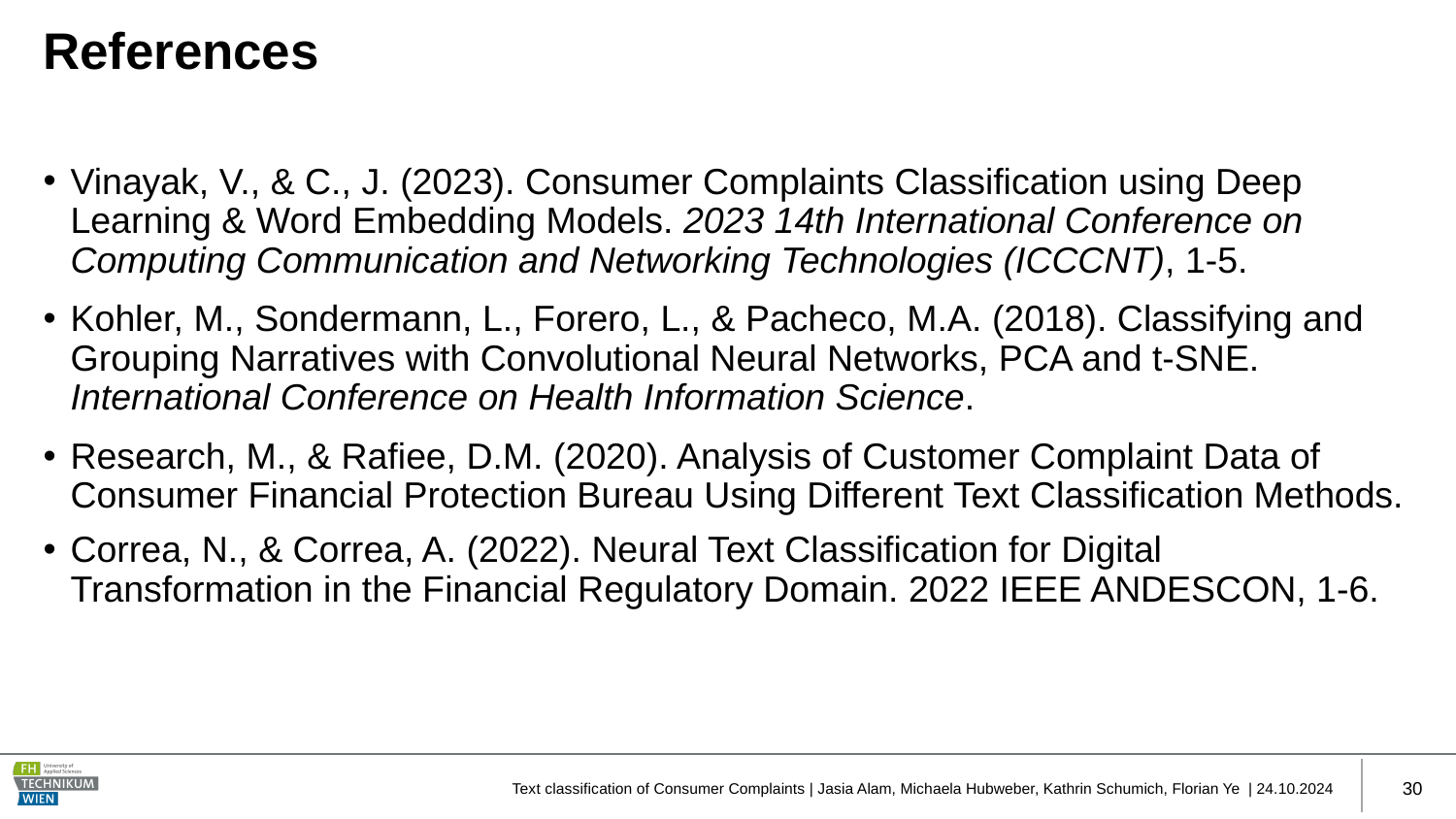

# References

Vinayak, V., & C., J. (2023). Consumer Complaints Classification using Deep Learning & Word Embedding Models. 2023 14th International Conference on Computing Communication and Networking Technologies (ICCCNT), 1-5.
Kohler, M., Sondermann, L., Forero, L., & Pacheco, M.A. (2018). Classifying and Grouping Narratives with Convolutional Neural Networks, PCA and t-SNE. International Conference on Health Information Science.
Research, M., & Rafiee, D.M. (2020). Analysis of Customer Complaint Data of Consumer Financial Protection Bureau Using Different Text Classification Methods.
Correa, N., & Correa, A. (2022). Neural Text Classification for Digital Transformation in the Financial Regulatory Domain. 2022 IEEE ANDESCON, 1-6.
Text classification of Consumer Complaints | Jasia Alam, Michaela Hubweber, Kathrin Schumich, Florian Ye  | 24.10.2024
30